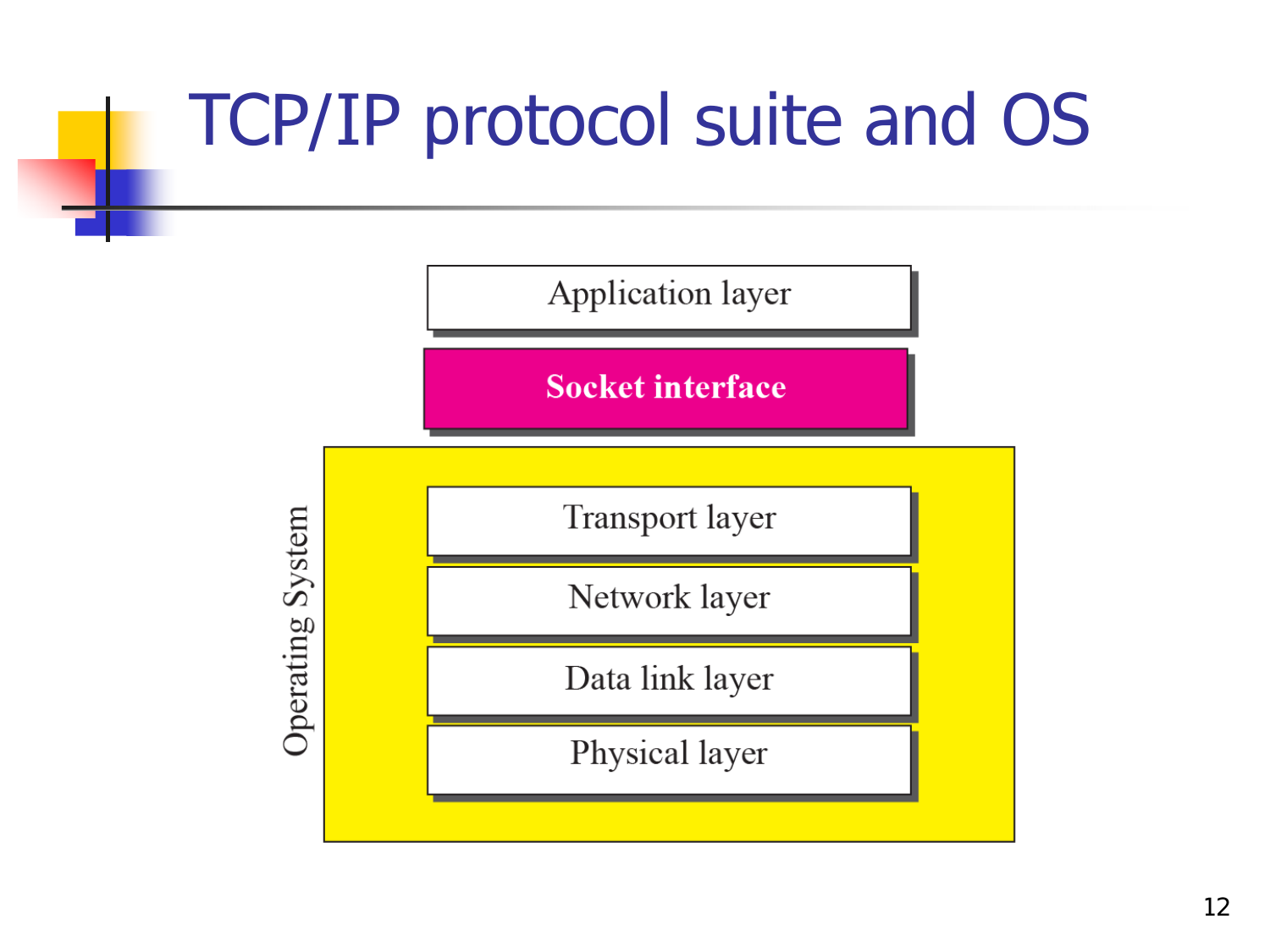

# TCP/IP protocol suite and OS

12